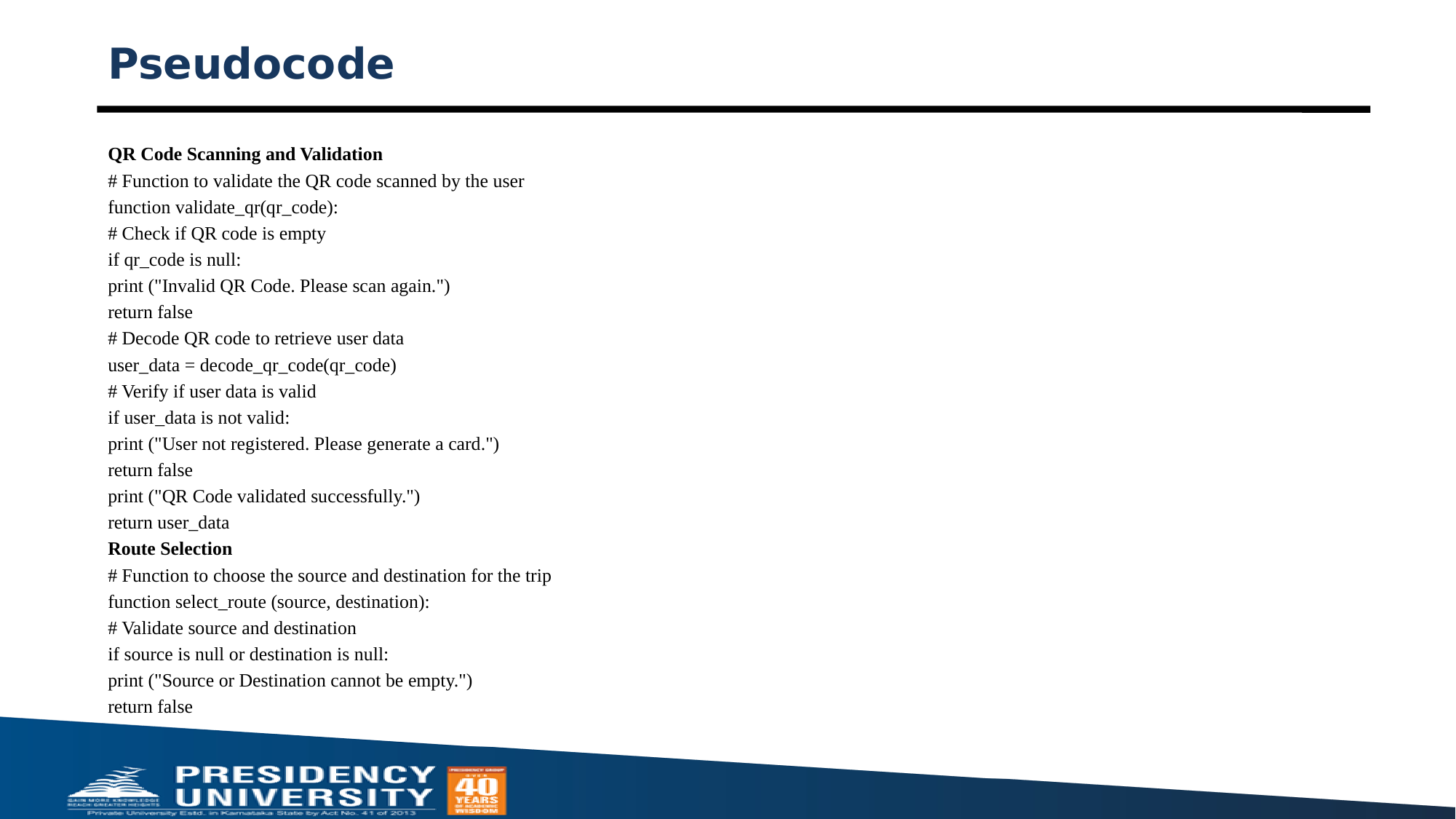

# Pseudocode
QR Code Scanning and Validation
# Function to validate the QR code scanned by the user
function validate_qr(qr_code):
# Check if QR code is empty
if qr_code is null:
print ("Invalid QR Code. Please scan again.")
return false
# Decode QR code to retrieve user data
user_data = decode_qr_code(qr_code)
# Verify if user data is valid
if user_data is not valid:
print ("User not registered. Please generate a card.")
return false
print ("QR Code validated successfully.")
return user_data
Route Selection
# Function to choose the source and destination for the trip
function select_route (source, destination):
# Validate source and destination
if source is null or destination is null:
print ("Source or Destination cannot be empty.")
return false